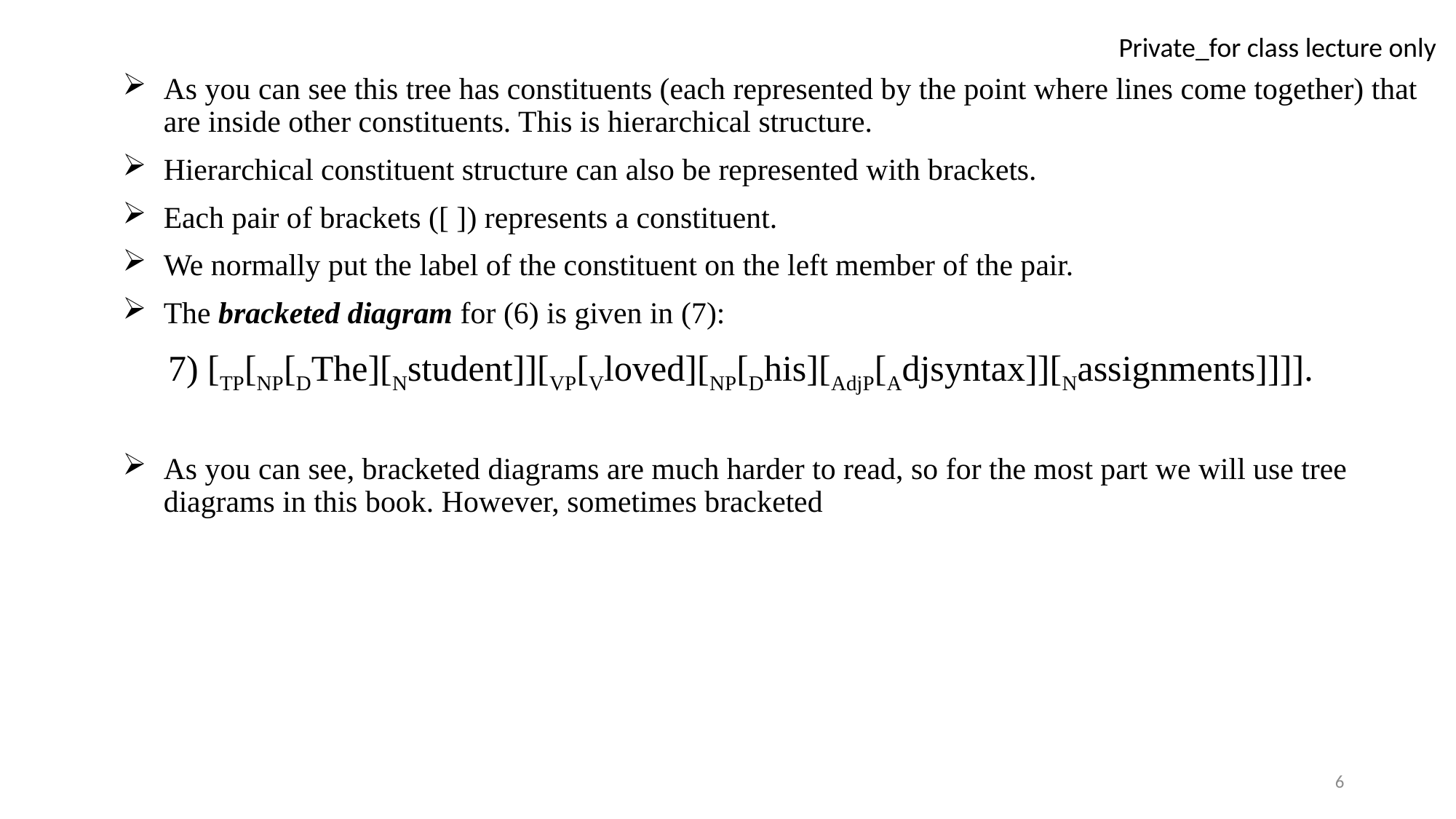

As you can see this tree has constituents (each represented by the point where lines come together) that are inside other constituents. This is hierarchical structure.
Hierarchical constituent structure can also be represented with brackets.
Each pair of brackets ([ ]) represents a constituent.
We normally put the label of the constituent on the left member of the pair.
The bracketed diagram for (6) is given in (7):
     7) [TP[NP[DThe][Nstudent]][VP[Vloved][NP[Dhis][AdjP[Adjsyntax]][Nassignments]]]].

As you can see, bracketed diagrams are much harder to read, so for the most part we will use tree diagrams in this book. However, sometimes bracketed

6